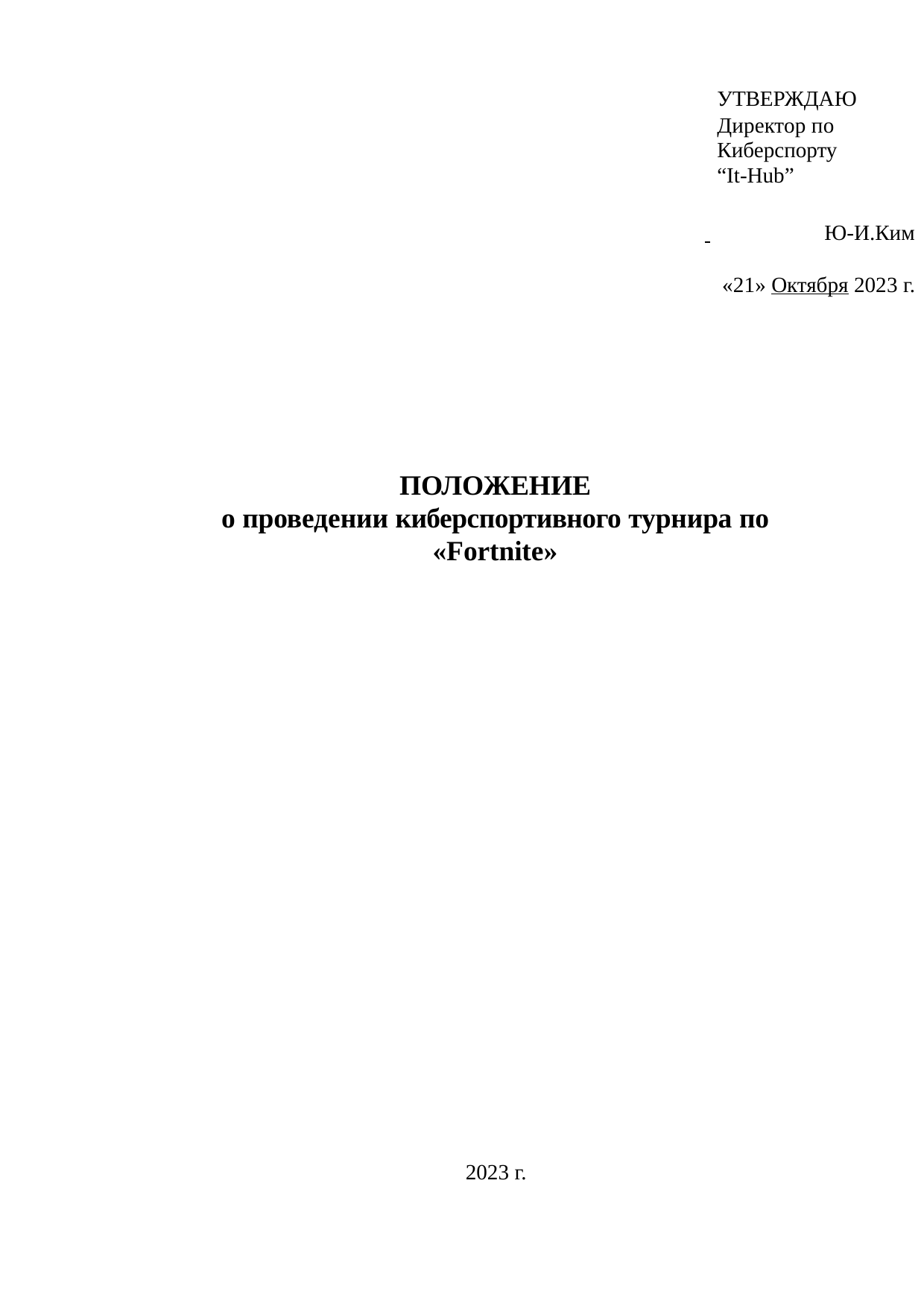

УТВЕРЖДАЮ
Директор по  Киберспорту
“It-Hub”

 	Ю-И.Ким

«21» Октября 2023 г.
ПОЛОЖЕНИЕ
о проведении киберспортивного турнира по «Fortnite»
2023 г.